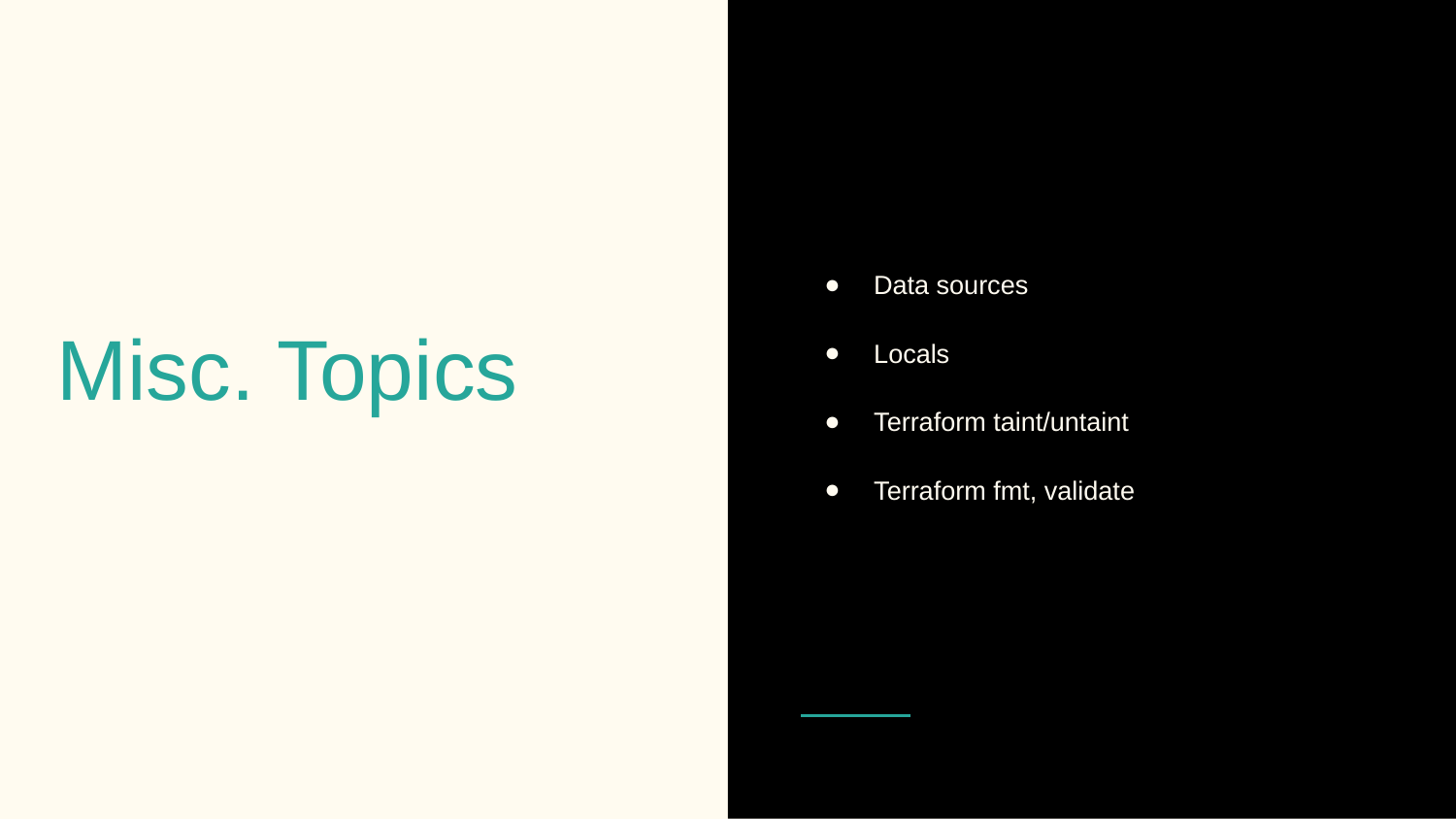

Data sources
Locals
Terraform taint/untaint
Terraform fmt, validate
# Misc. Topics